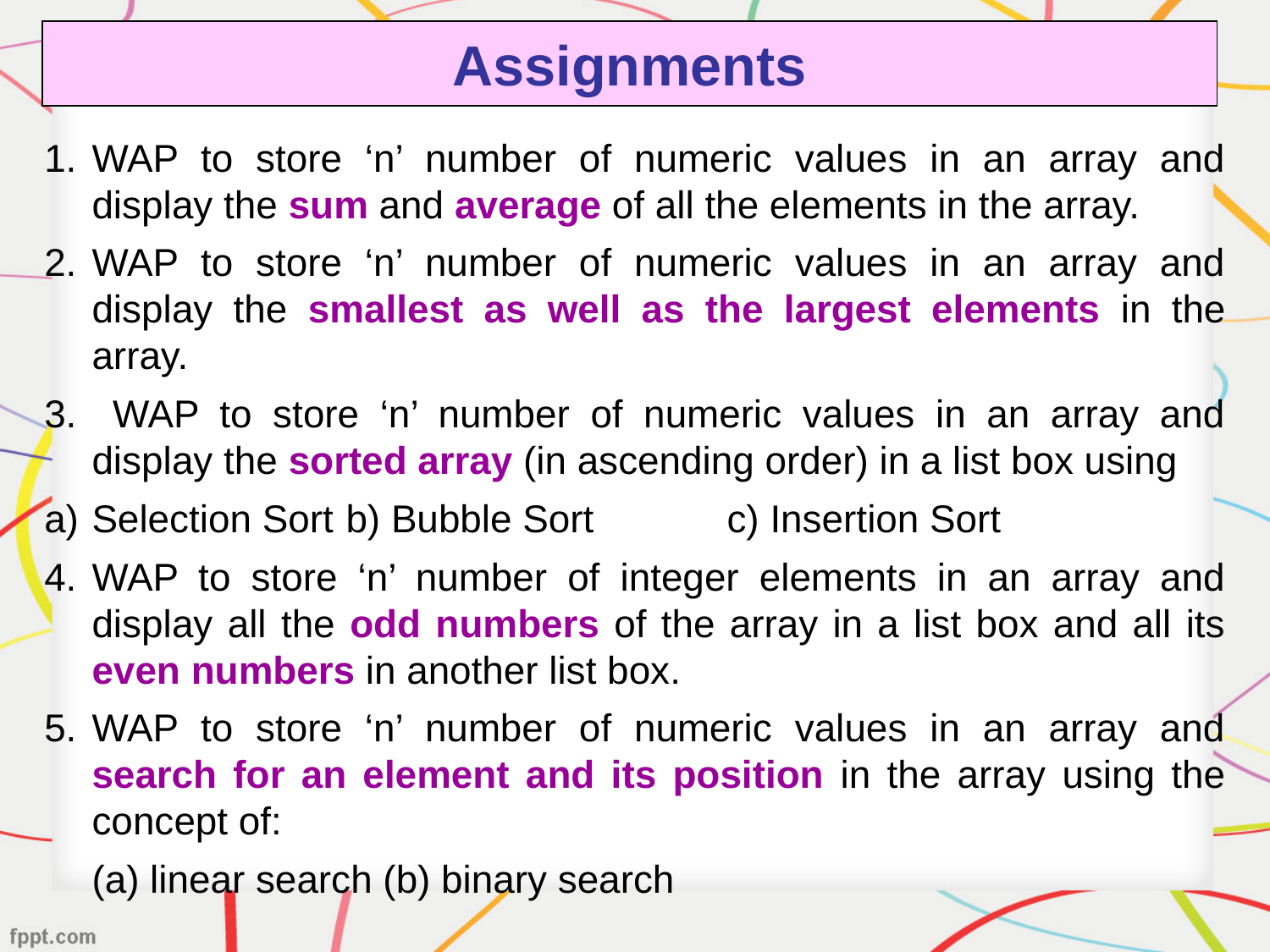

Assignments
WAP to store ‘n’ number of numeric values in an array and display the sum and average of all the elements in the array.
WAP to store ‘n’ number of numeric values in an array and display the smallest as well as the largest elements in the array.
 WAP to store ‘n’ number of numeric values in an array and display the sorted array (in ascending order) in a list box using
Selection Sort	b) Bubble Sort		c) Insertion Sort
WAP to store ‘n’ number of integer elements in an array and display all the odd numbers of the array in a list box and all its even numbers in another list box.
WAP to store ‘n’ number of numeric values in an array and search for an element and its position in the array using the concept of:
	(a) linear search (b) binary search